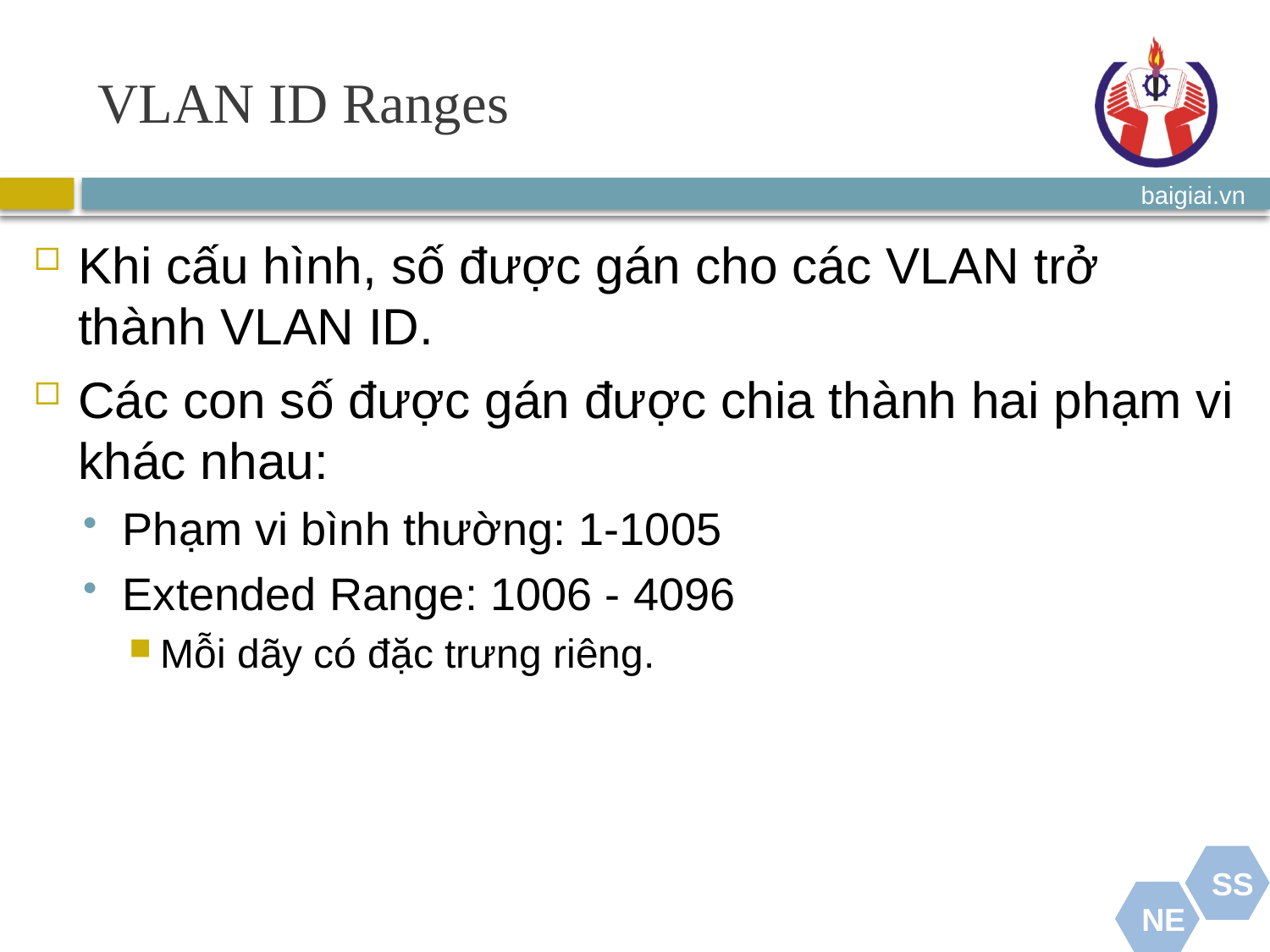

# VLAN ID Ranges
Khi cấu hình, số được gán cho các VLAN trở thành VLAN ID.
Các con số được gán được chia thành hai phạm vi khác nhau:
Phạm vi bình thường: 1-1005
Extended Range: 1006 - 4096
Mỗi dãy có đặc trưng riêng.